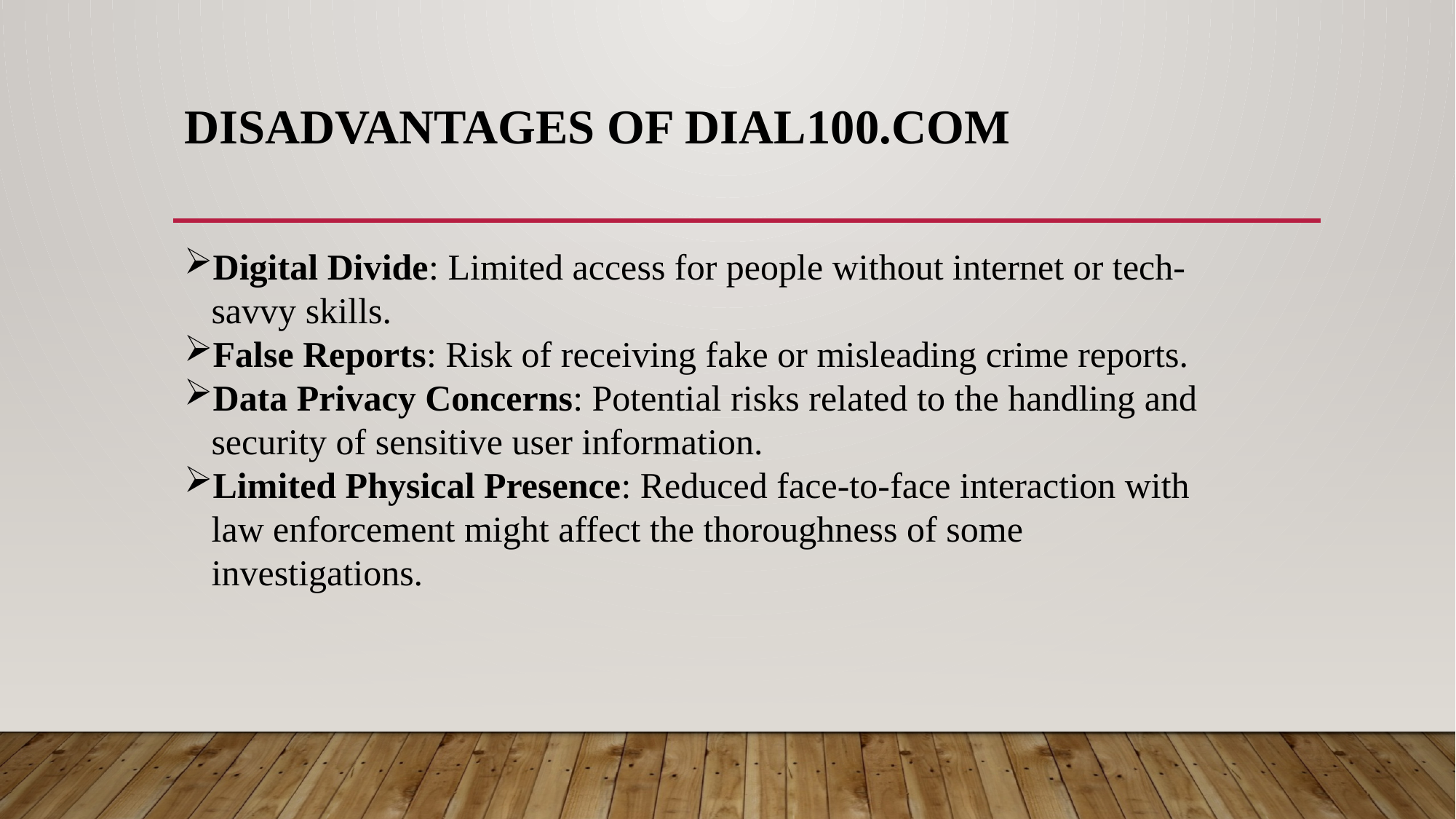

# Disadvantages oF dial100.com
Digital Divide: Limited access for people without internet or tech-savvy skills.
False Reports: Risk of receiving fake or misleading crime reports.
Data Privacy Concerns: Potential risks related to the handling and security of sensitive user information.
Limited Physical Presence: Reduced face-to-face interaction with law enforcement might affect the thoroughness of some investigations.